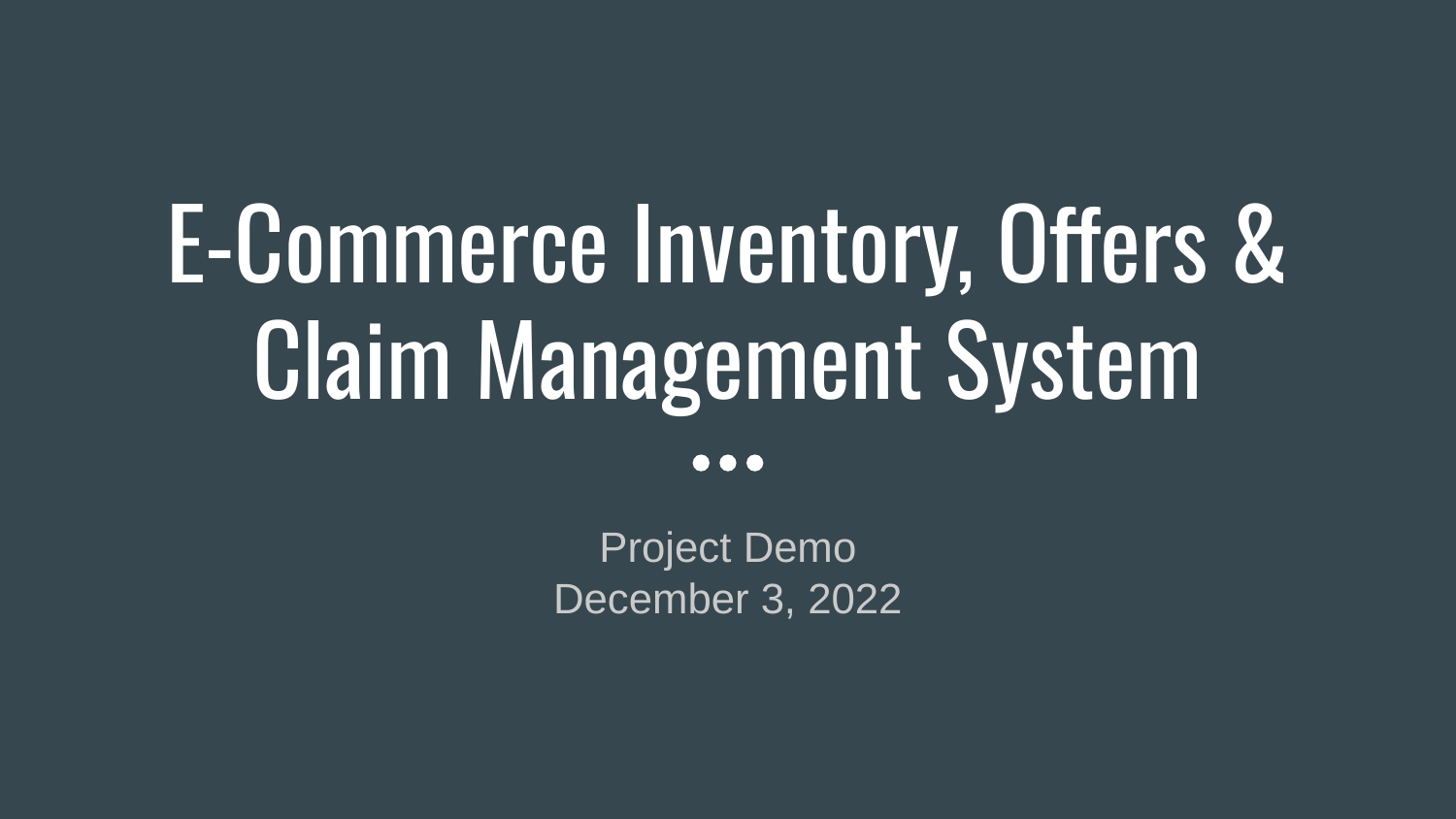

# E-Commerce Inventory, Offers & Claim Management System
Project Demo
December 3, 2022